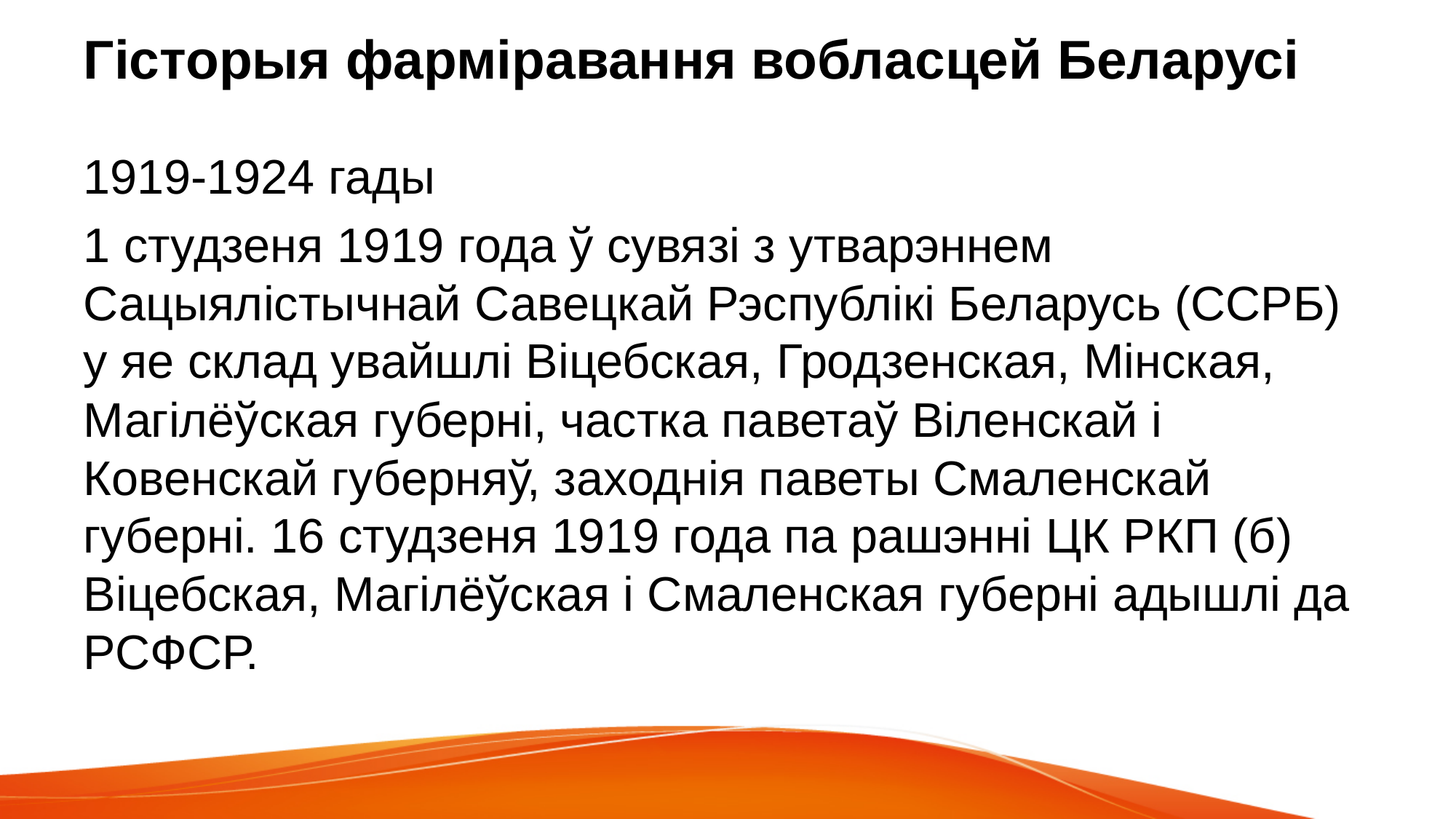

# Гісторыя фарміравання вобласцей Беларусі
1919-1924 гады
1 студзеня 1919 года ў сувязі з утварэннем Сацыялістычнай Савецкай Рэспублікі Беларусь (ССРБ) у яе склад увайшлі Віцебская, Гродзенская, Мінская, Магілёўская губерні, частка паветаў Віленскай і Ковенскай губерняў, заходнія паветы Смаленскай губерні. 16 студзеня 1919 года па рашэнні ЦК РКП (б) Віцебская, Магілёўская і Смаленская губерні адышлі да РСФСР.